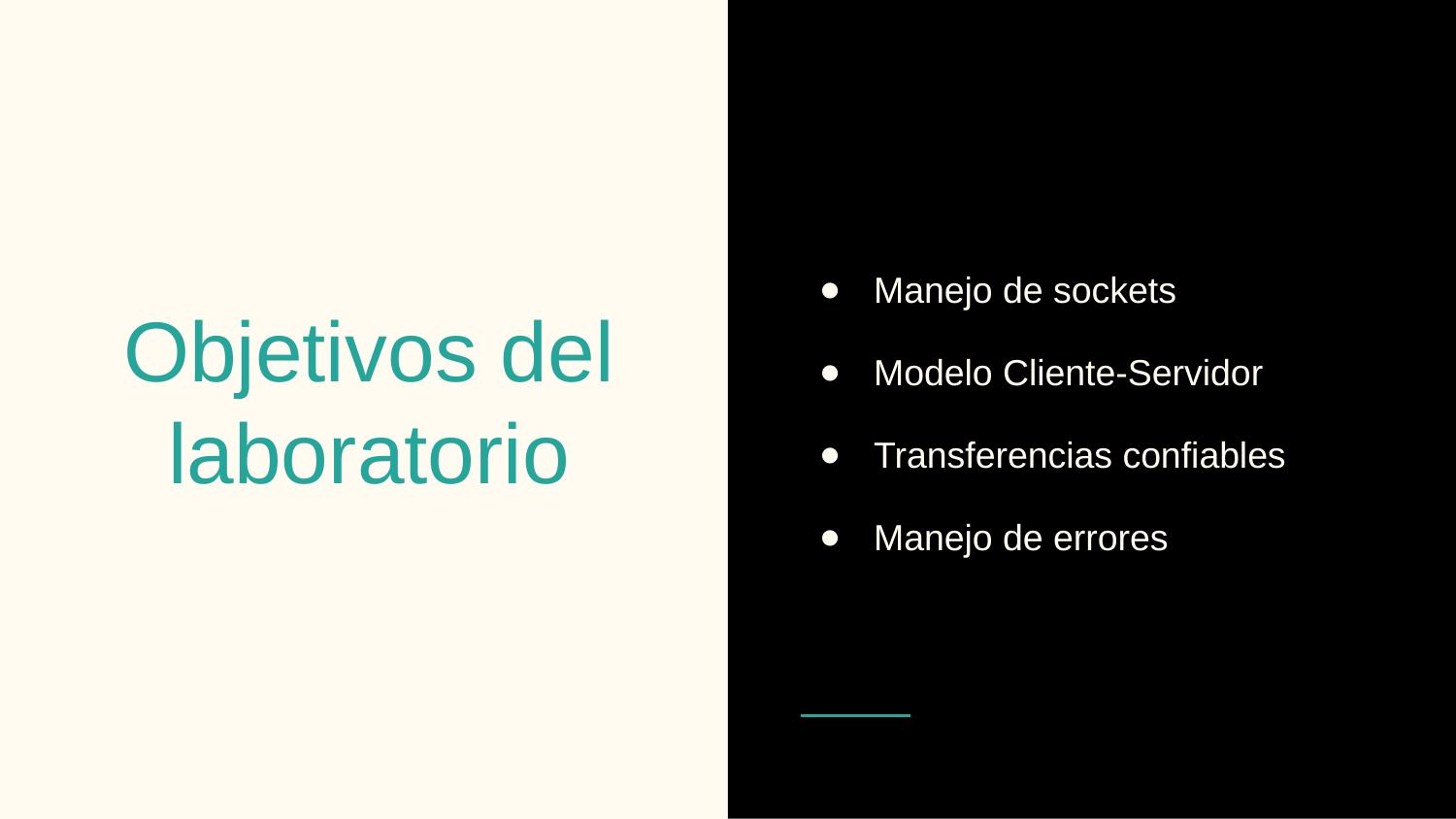

Manejo de sockets
Modelo Cliente-Servidor
Transferencias confiables
Manejo de errores
# Objetivos del laboratorio